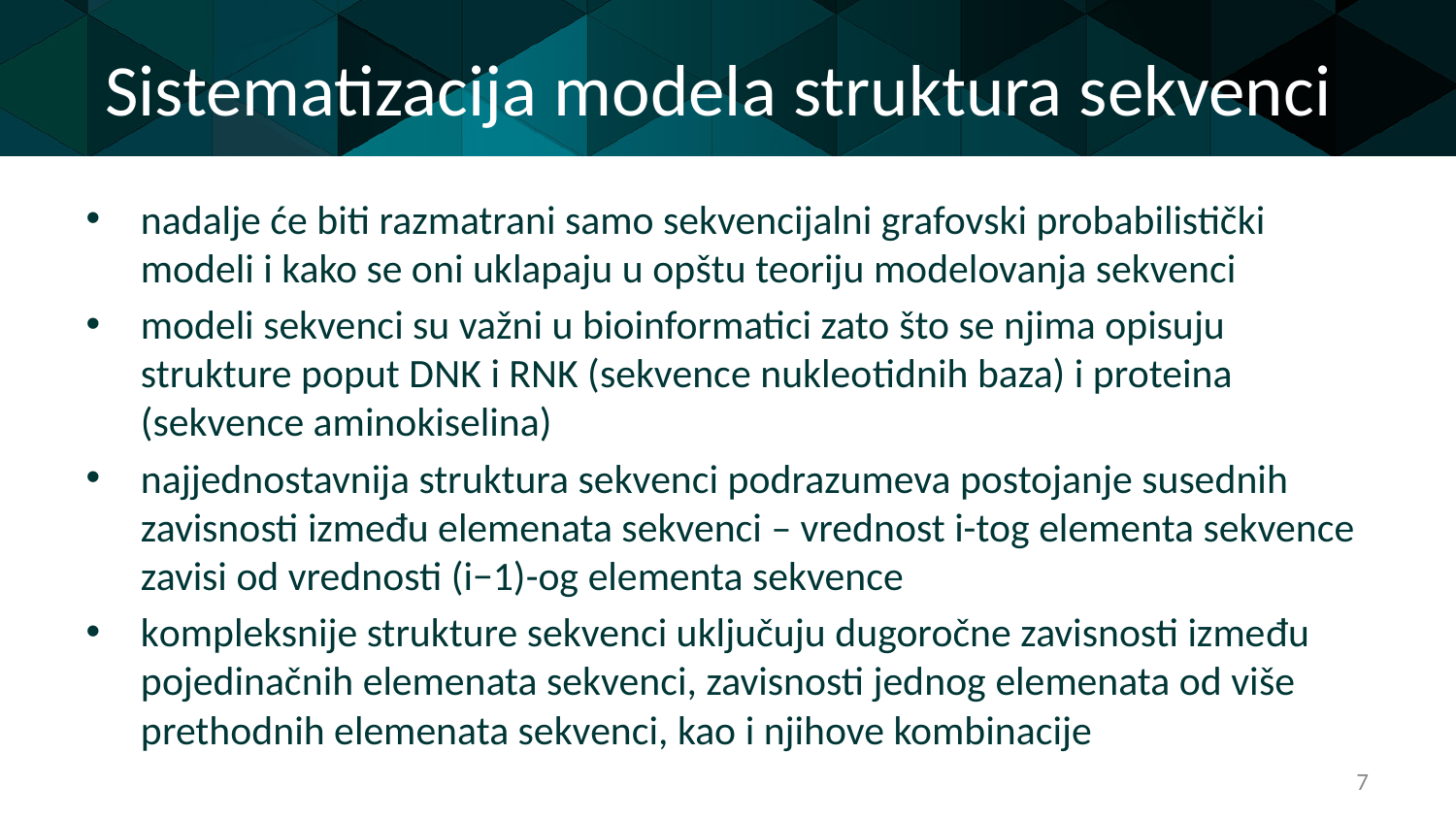

# Sistematizacija modela struktura sekvenci
nadalje će biti razmatrani samo sekvencijalni grafovski probabilistički modeli i kako se oni uklapaju u opštu teoriju modelovanja sekvenci
modeli sekvenci su važni u bioinformatici zato što se njima opisuju strukture poput DNK i RNK (sekvence nukleotidnih baza) i proteina (sekvence aminokiselina)
najjednostavnija struktura sekvenci podrazumeva postojanje susednih zavisnosti između elemenata sekvenci – vrednost i-tog elementa sekvence zavisi od vrednosti (i−1)-og elementa sekvence
kompleksnije strukture sekvenci uključuju dugoročne zavisnosti između pojedinačnih elemenata sekvenci, zavisnosti jednog elemenata od više prethodnih elemenata sekvenci, kao i njihove kombinacije

7